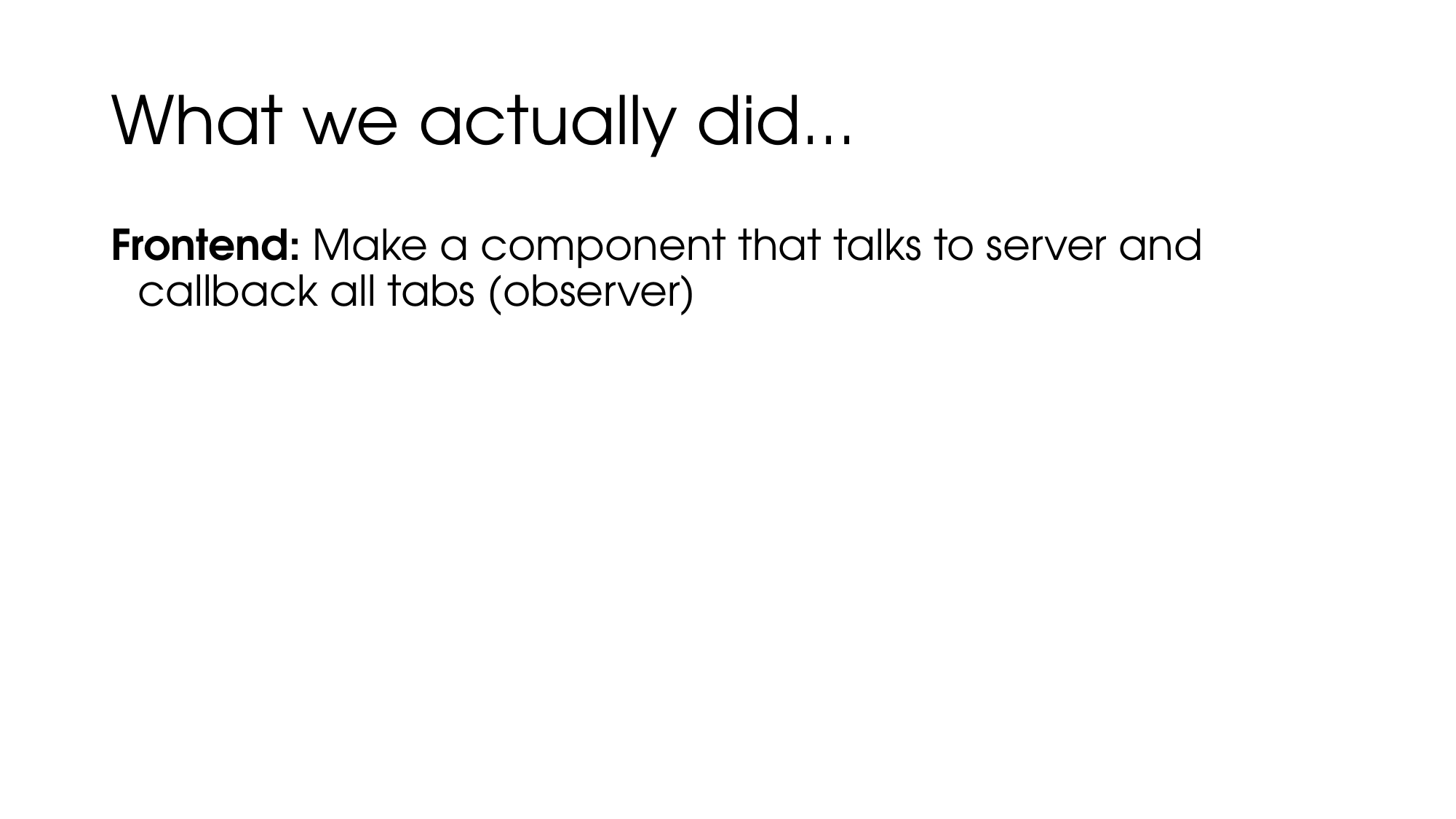

# What we actually did...
Frontend: Make a component that talks to server and callback all tabs (observer)